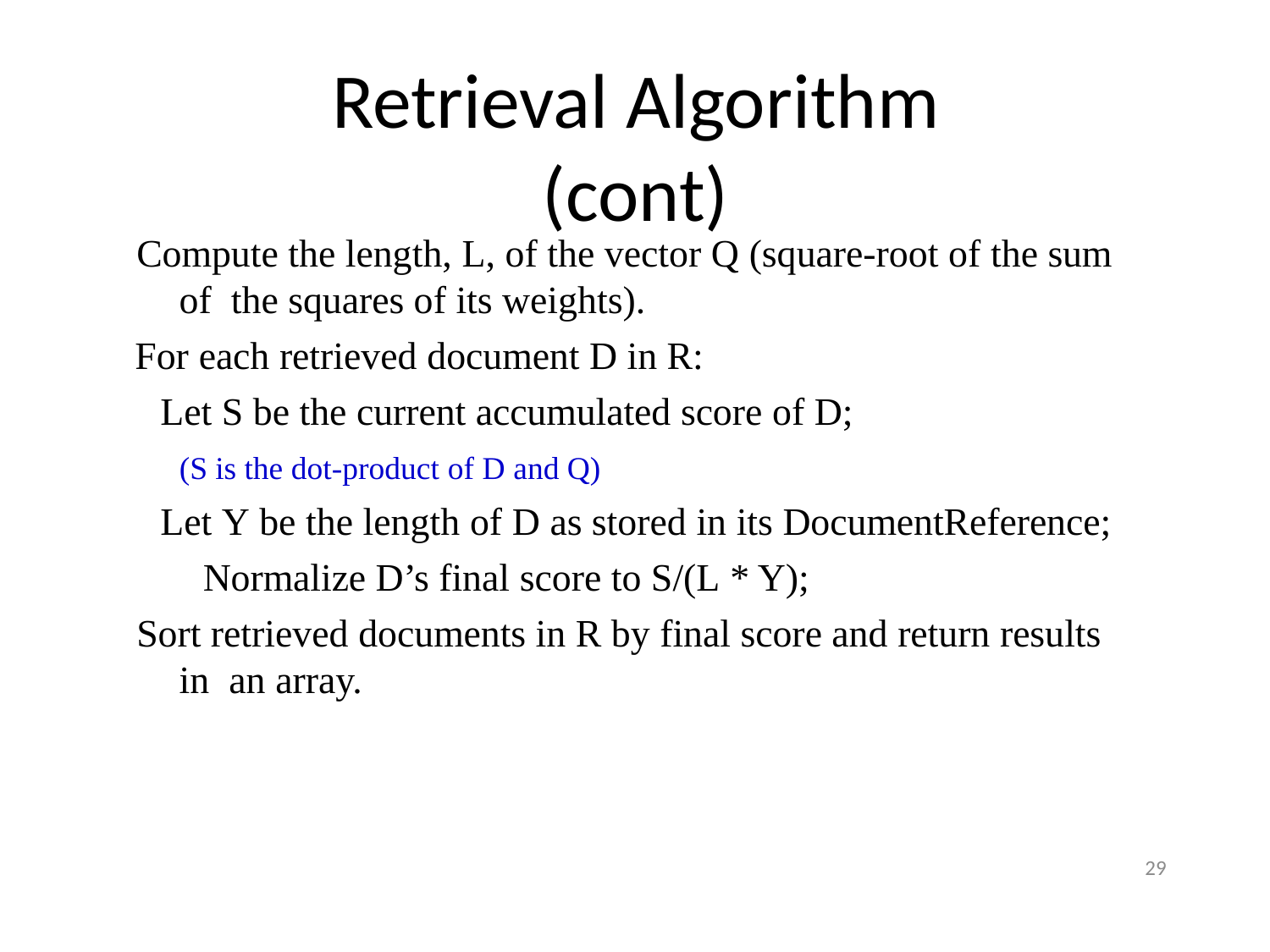

# Retrieval Algorithm (cont)
Compute the length, L, of the vector Q (square-root of the sum of  the squares of its weights).
For each retrieved document D in R:
Let S be the current accumulated score of D;
(S is the dot-product of D and Q)
Let Y be the length of D as stored in its DocumentReference;  Normalize D’s final score to S/(L * Y);
Sort retrieved documents in R by final score and return results in  an array.
29